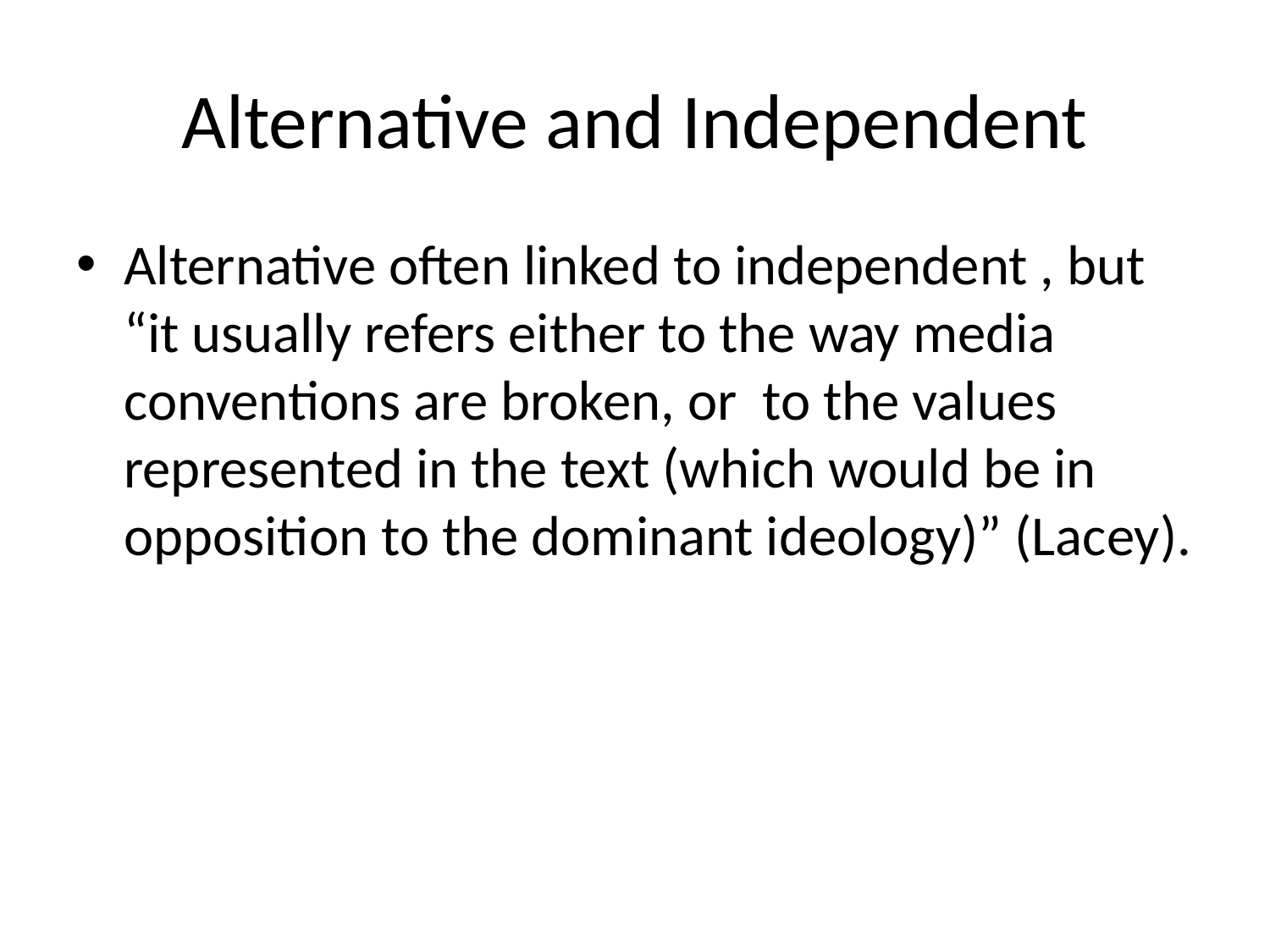

# Alternative and Independent
Alternative often linked to independent , but “it usually refers either to the way media conventions are broken, or  to the values represented in the text (which would be in opposition to the dominant ideology)” (Lacey).